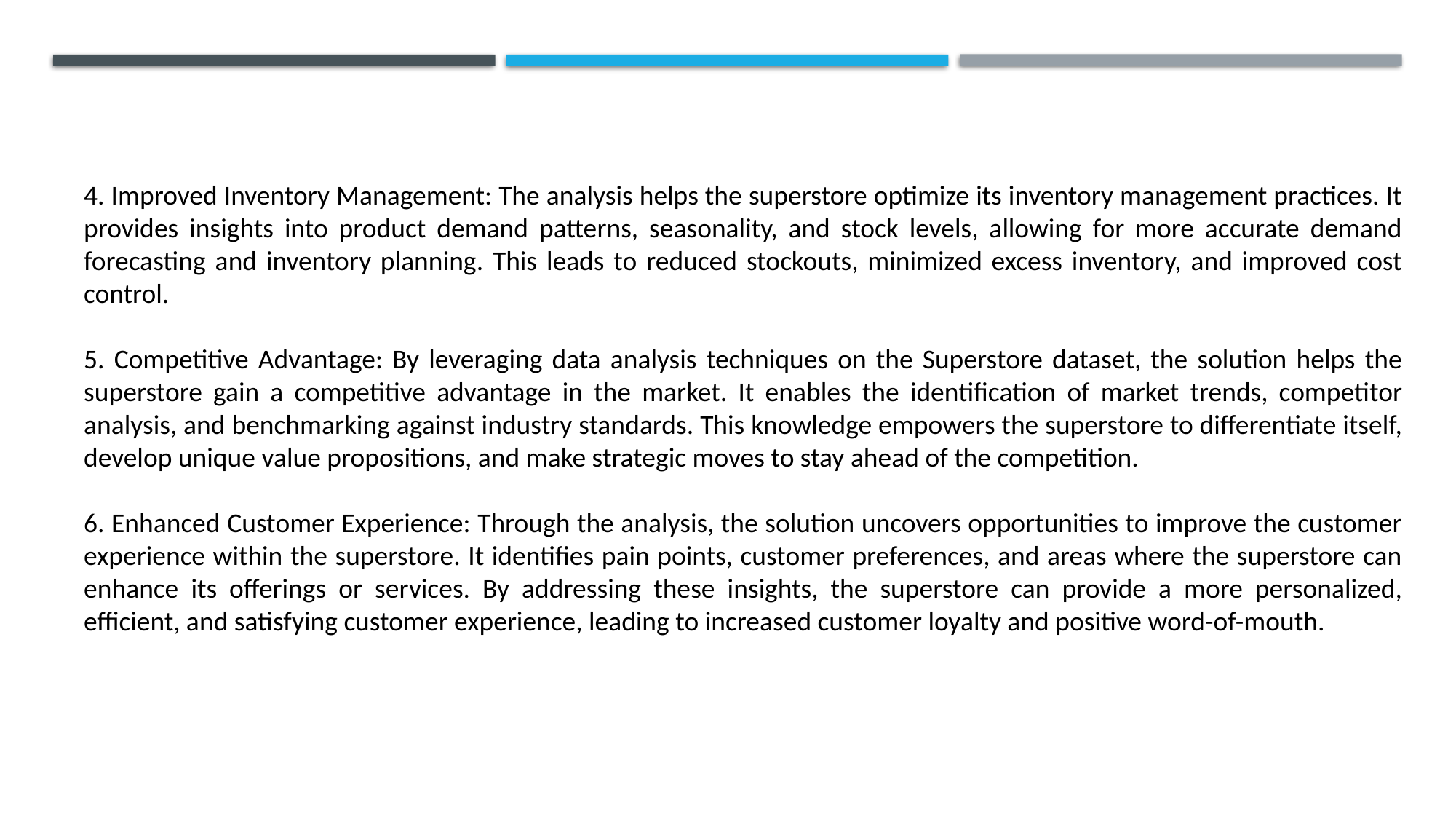

4. Improved Inventory Management: The analysis helps the superstore optimize its inventory management practices. It provides insights into product demand patterns, seasonality, and stock levels, allowing for more accurate demand forecasting and inventory planning. This leads to reduced stockouts, minimized excess inventory, and improved cost control.

5. Competitive Advantage: By leveraging data analysis techniques on the Superstore dataset, the solution helps the superstore gain a competitive advantage in the market. It enables the identification of market trends, competitor analysis, and benchmarking against industry standards. This knowledge empowers the superstore to differentiate itself, develop unique value propositions, and make strategic moves to stay ahead of the competition.

6. Enhanced Customer Experience: Through the analysis, the solution uncovers opportunities to improve the customer experience within the superstore. It identifies pain points, customer preferences, and areas where the superstore can enhance its offerings or services. By addressing these insights, the superstore can provide a more personalized, efficient, and satisfying customer experience, leading to increased customer loyalty and positive word-of-mouth.